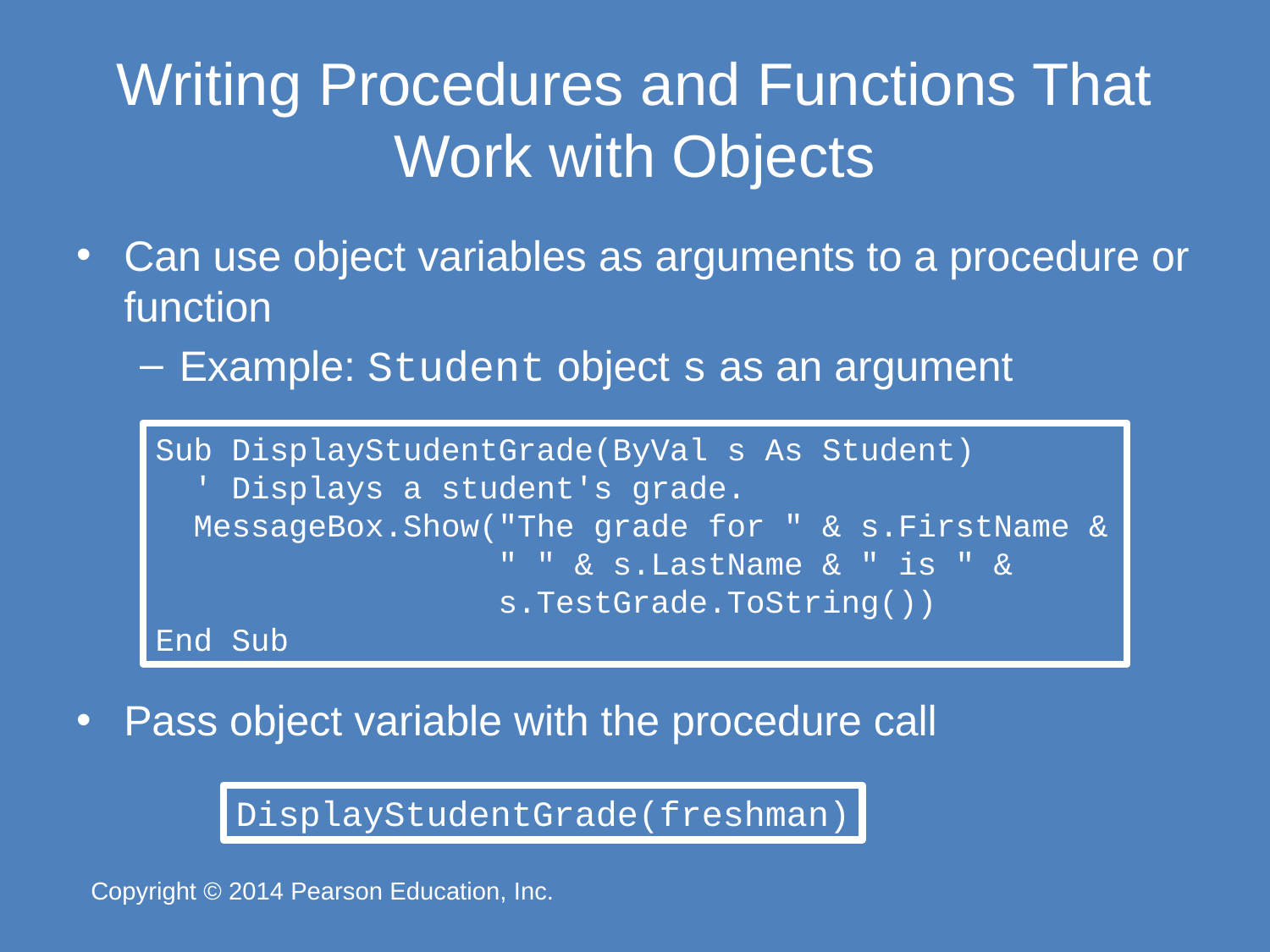

# Writing Procedures and Functions That Work with Objects
Can use object variables as arguments to a procedure or function
Example: Student object s as an argument

Pass object variable with the procedure call

Sub DisplayStudentGrade(ByVal s As Student)
  ' Displays a student's grade.
  MessageBox.Show("The grade for " & s.FirstName &
                  " " & s.LastName & " is " &
                  s.TestGrade.ToString())
End Sub
DisplayStudentGrade(freshman)